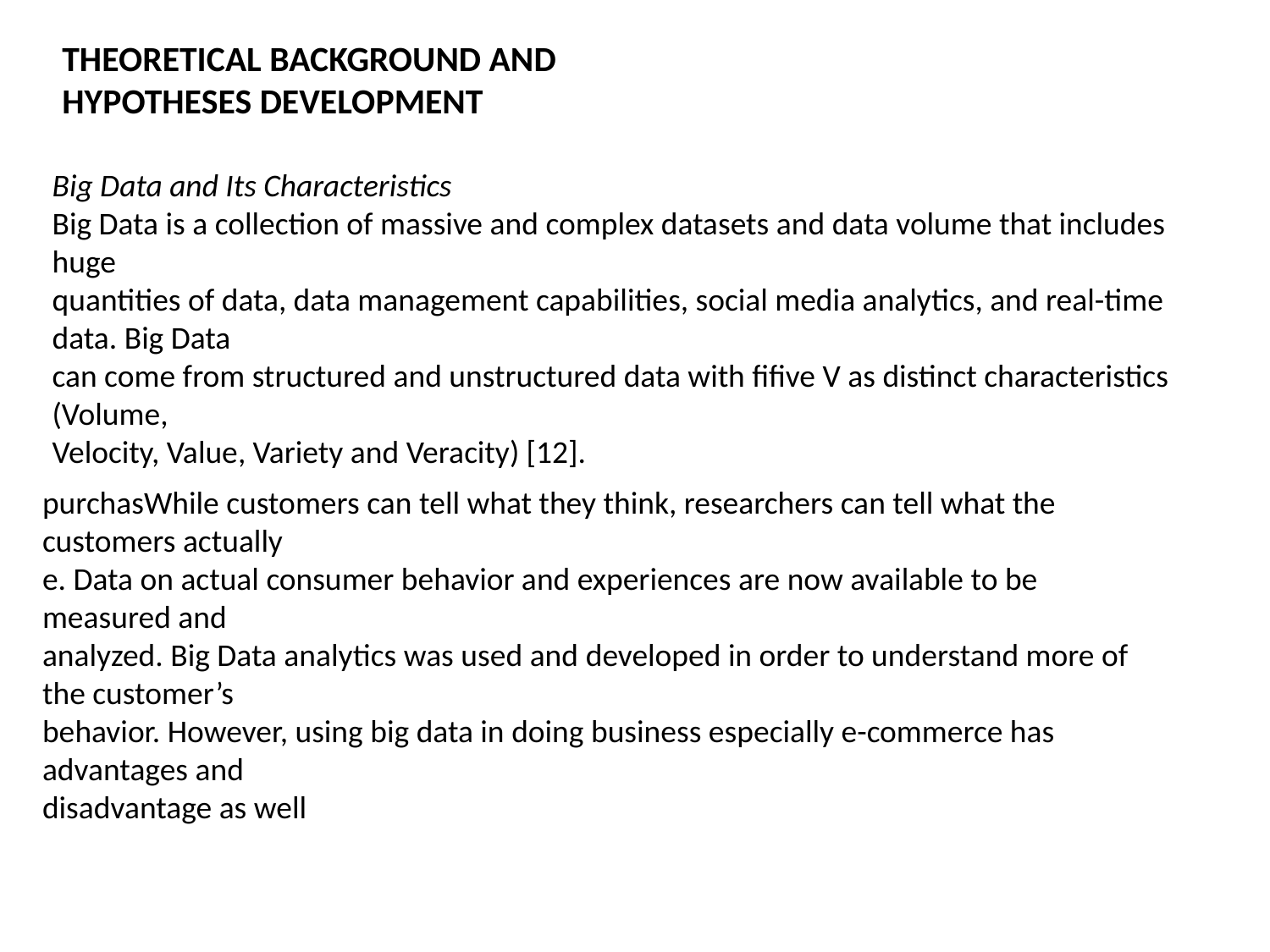

THEORETICAL BACKGROUND AND HYPOTHESES DEVELOPMENT
Big Data and Its Characteristics
Big Data is a collection of massive and complex datasets and data volume that includes huge
quantities of data, data management capabilities, social media analytics, and real-time data. Big Data
can come from structured and unstructured data with fifive V as distinct characteristics (Volume,
Velocity, Value, Variety and Veracity) [12].
purchasWhile customers can tell what they think, researchers can tell what the customers actually
e. Data on actual consumer behavior and experiences are now available to be measured and
analyzed. Big Data analytics was used and developed in order to understand more of the customer’s
behavior. However, using big data in doing business especially e-commerce has advantages and
disadvantage as well